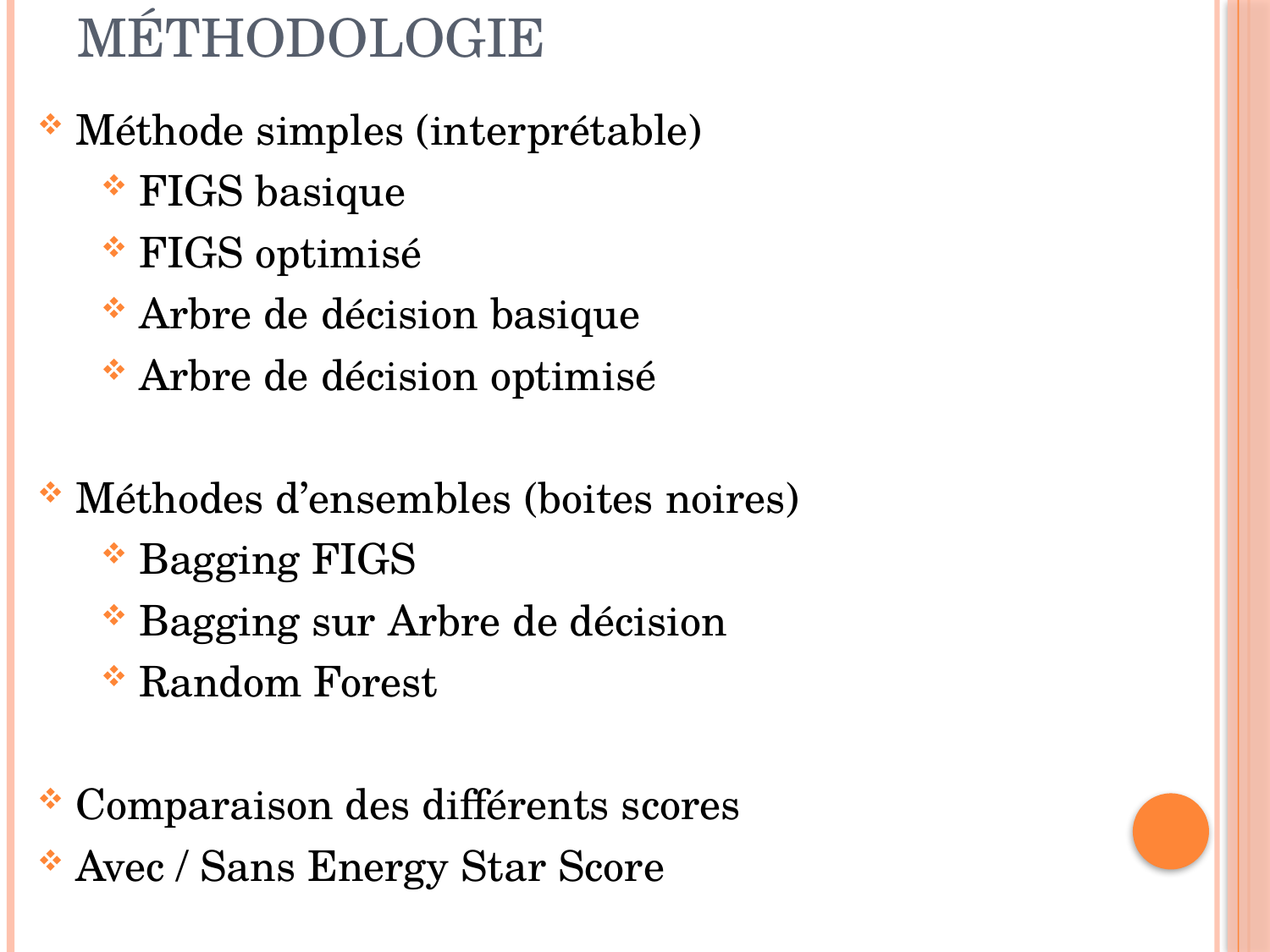

# Méthodologie
Méthode simples (interprétable)
FIGS basique
FIGS optimisé
Arbre de décision basique
Arbre de décision optimisé

Méthodes d’ensembles (boites noires)
Bagging FIGS
Bagging sur Arbre de décision
Random Forest

Comparaison des différents scores
Avec / Sans Energy Star Score